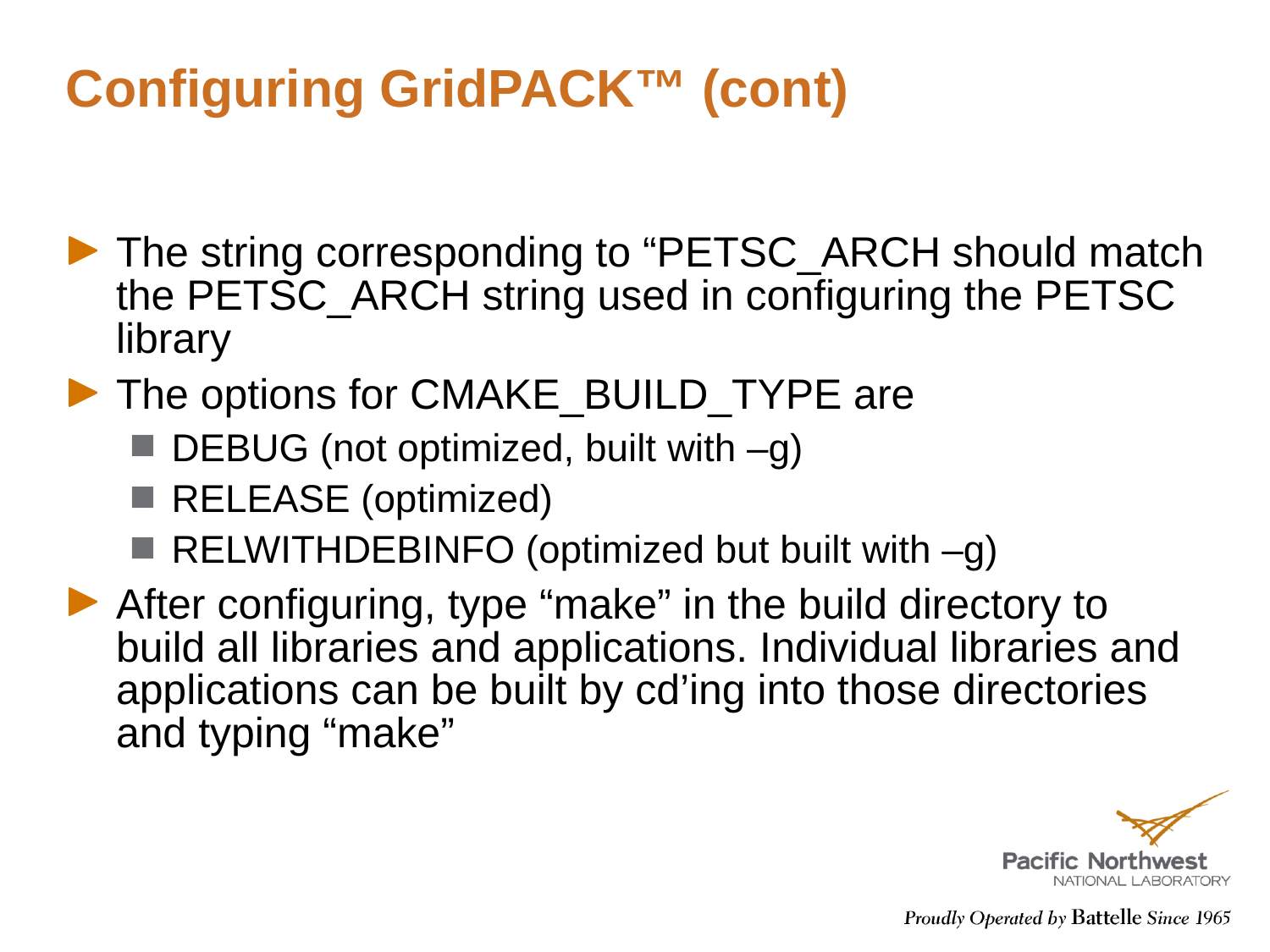

# Configuring GridPACK™ (cont)
The string corresponding to “PETSC_ARCH should match the PETSC_ARCH string used in configuring the PETSC library
The options for CMAKE_BUILD_TYPE are
DEBUG (not optimized, built with –g)
RELEASE (optimized)
RELWITHDEBINFO (optimized but built with –g)
After configuring, type “make” in the build directory to build all libraries and applications. Individual libraries and applications can be built by cd’ing into those directories and typing “make”